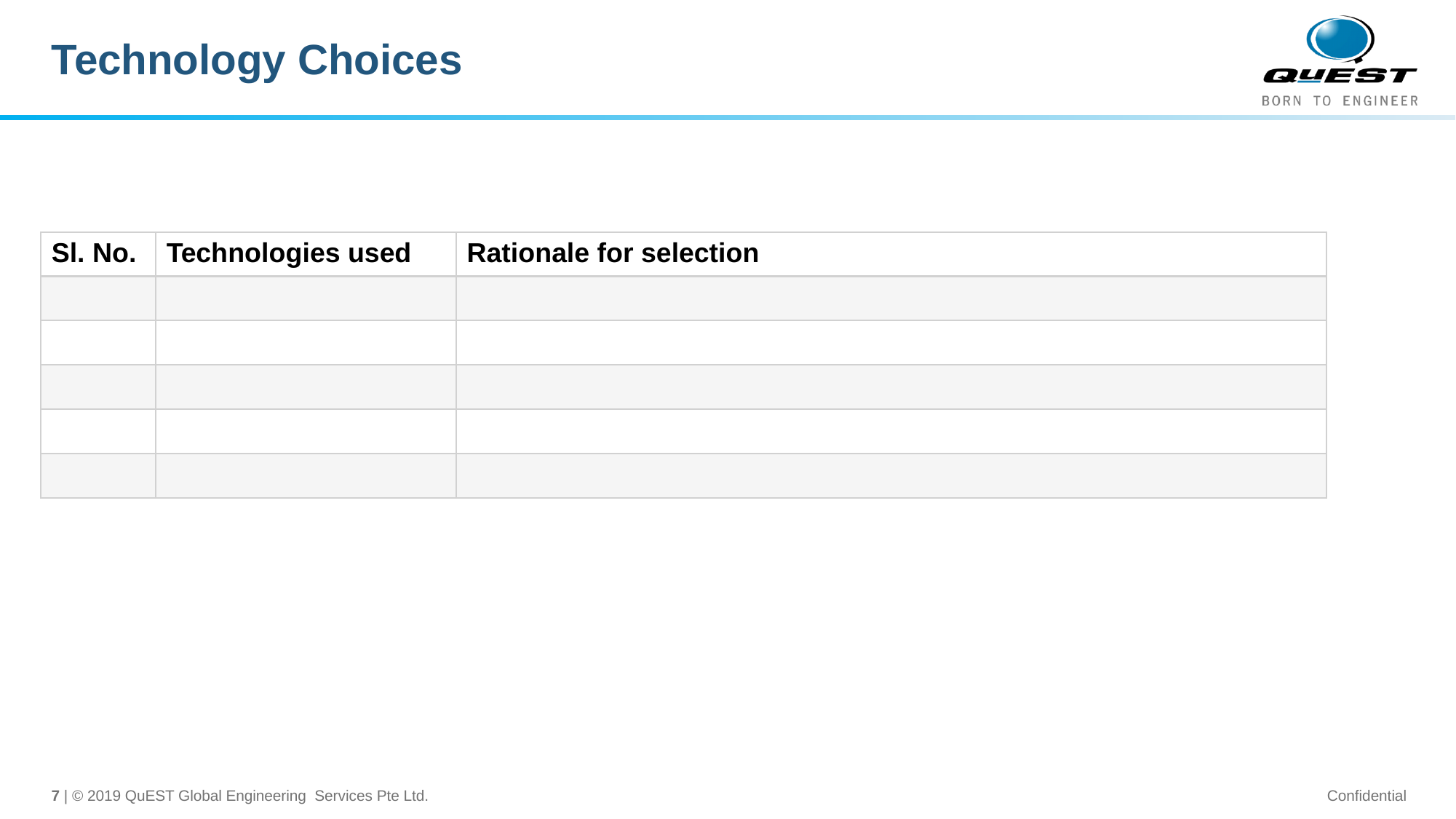

# Technology Choices

| Sl. No. | Technologies used | Rationale for selection |
| --- | --- | --- |
|  |  |  |
|  |  |  |
|  |  |  |
|  |  |  |
|  |  |  |